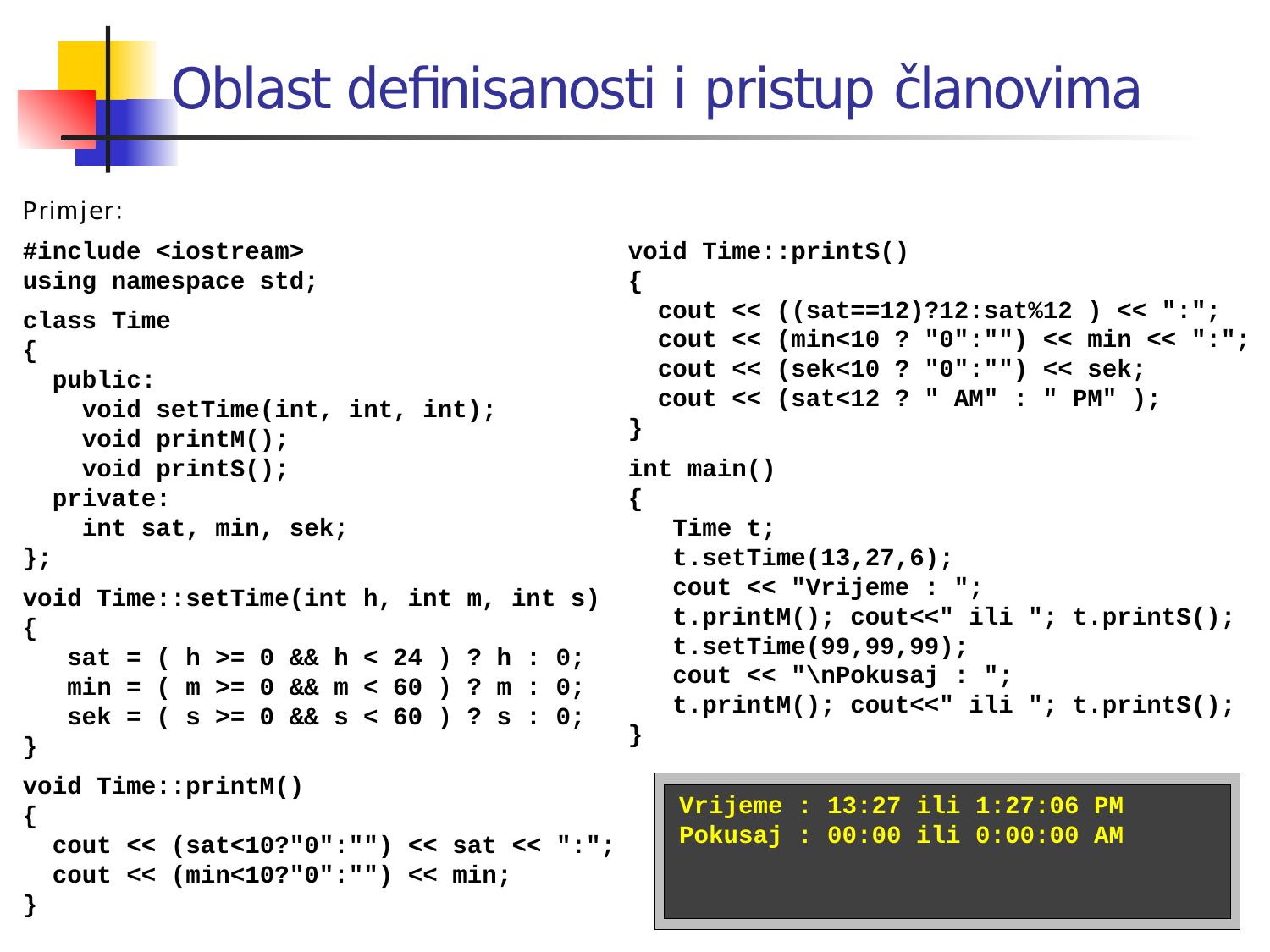

# Oblast definisanosti i pristup članovima
Primjer:
#include <iostream>
using namespace std;
class Time
{
  public:
    void setTime(int, int, int);
    void printM();
    void printS();
  private:
    int sat, min, sek;
};
void Time::setTime(int h, int m, int s)
{
   sat = ( h >= 0 && h < 24 ) ? h : 0;
   min = ( m >= 0 && m < 60 ) ? m : 0;
   sek = ( s >= 0 && s < 60 ) ? s : 0;
}
void Time::printM()
{
  cout << (sat<10?"0":"") << sat << ":";
  cout << (min<10?"0":"") << min;
}

void Time::printS()
{
  cout << ((sat==12)?12:sat%12 ) << ":";
  cout << (min<10 ? "0":"") << min << ":";
  cout << (sek<10 ? "0":"") << sek;
  cout << (sat<12 ? " AM" : " PM" );
}
int main()
{
   Time t;
   t.setTime(13,27,6);
   cout << "Vrijeme : ";
   t.printM(); cout<<" ili "; t.printS();
   t.setTime(99,99,99);
   cout << "\nPokusaj : ";
   t.printM(); cout<<" ili "; t.printS();
}

Vrijeme : 13:27 ili 1:27:06 PM
Pokusaj : 00:00 ili 0:00:00 AM